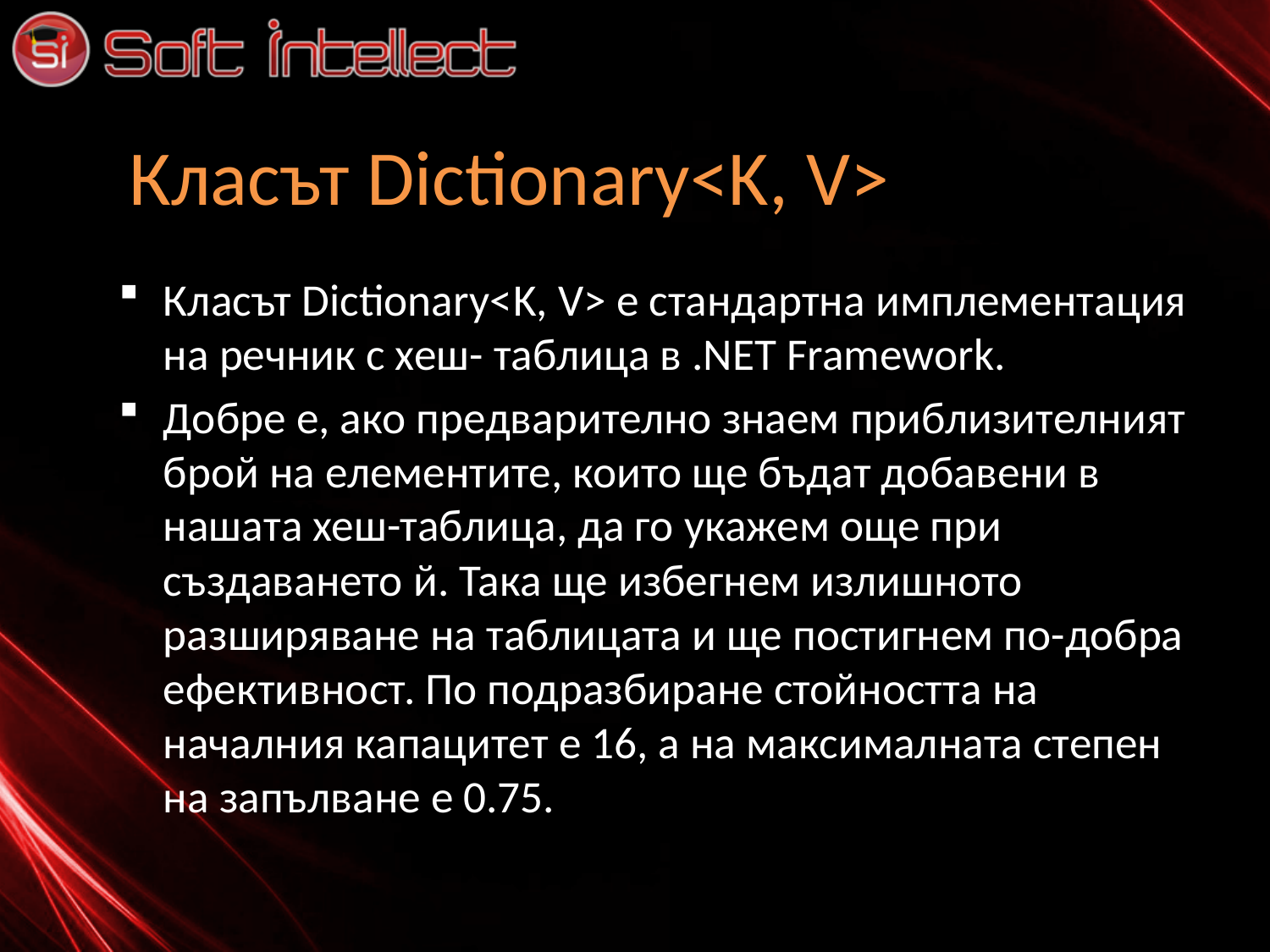

# Класът Dictionary<K, V>
Класът Dictionary<K, V> е стандартна имплементация на речник с хеш- таблица в .NET Framework.
Добре е, ако предварително знаем приблизителният брой на елементите, които ще бъдат добавени в нашата хеш-таблица, да го укажем още при създаването й. Така ще избегнем излишното разширяване на таблицата и ще постигнем по-добра ефективност. По подразбиране стойността на началния капацитет е 16, а на максималната степен на запълване е 0.75.